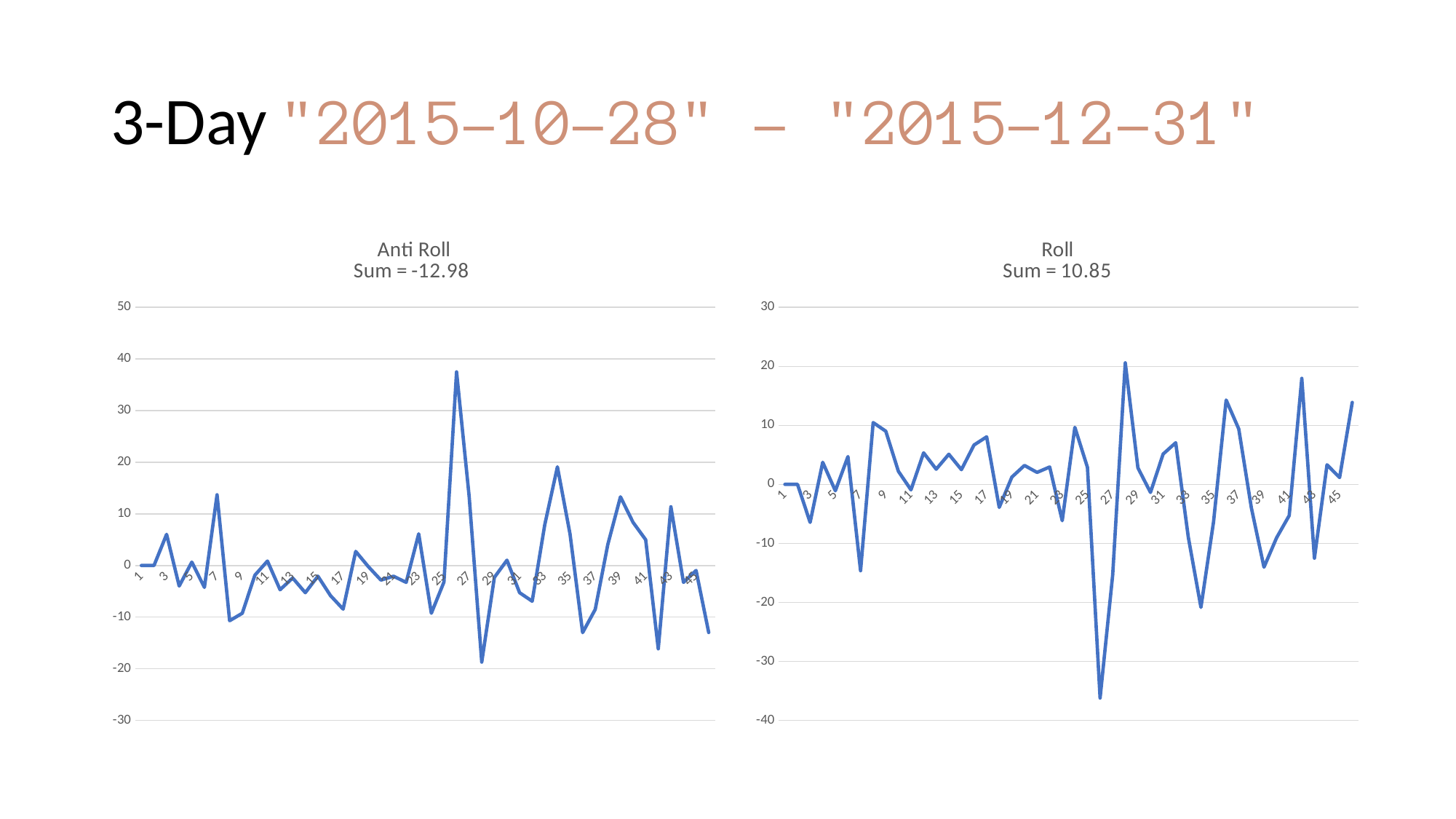

# 3-Day "2015-10-28" - "2015-12-31"

### Chart: Anti Roll
Sum = -12.98

| Category | 3_Profit |
|---|---|

### Chart: Roll
Sum = 10.85

| Category | 3_Profit |
|---|---|